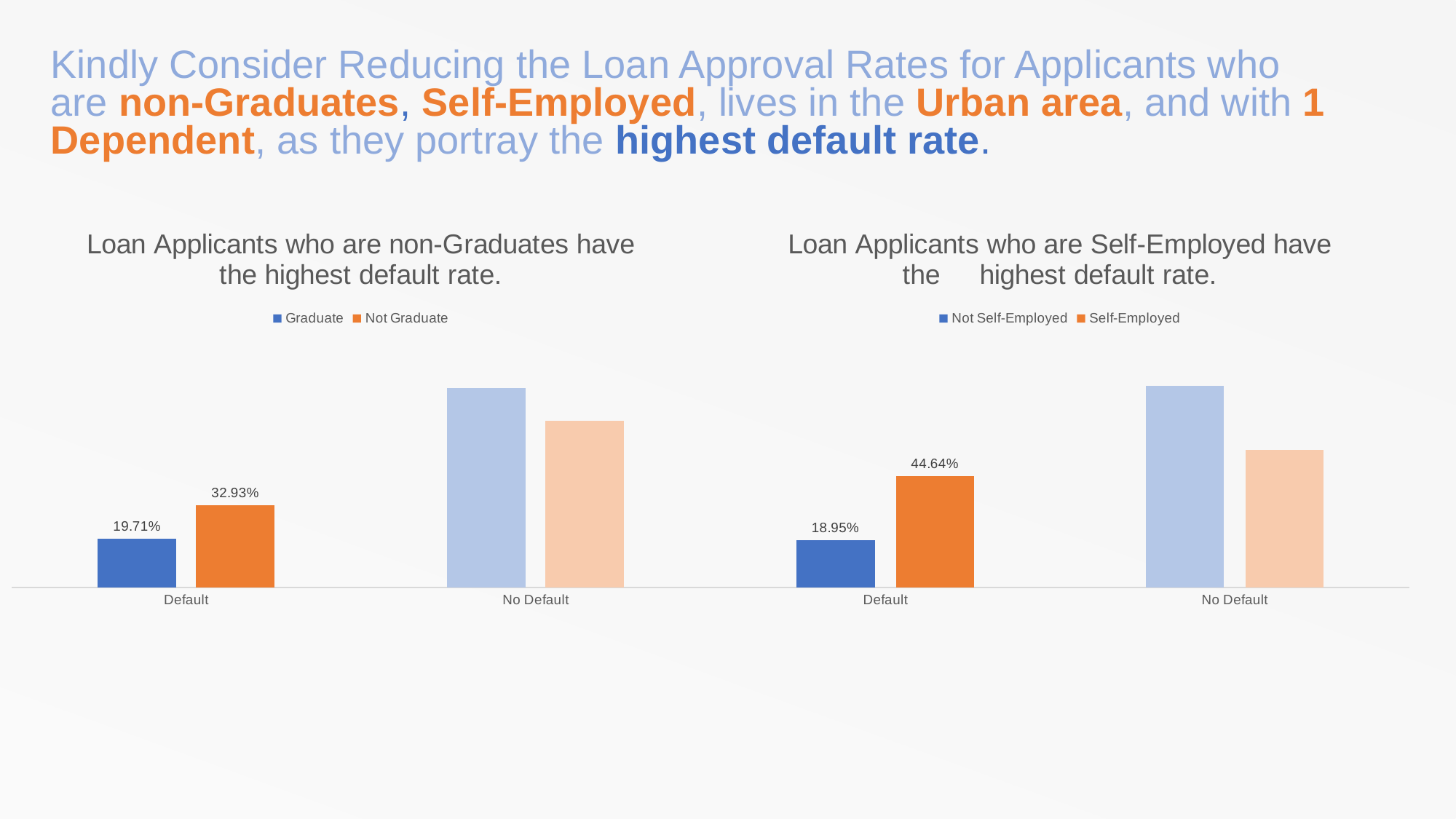

# Kindly Consider Reducing the Loan Approval Rates for Applicants who are non-Graduates, Self-Employed, lives in the Urban area, and with 1 Dependent, as they portray the highest default rate.

### Chart: Loan Applicants who are non-Graduates have the highest default rate.

| Category | Graduate | Not Graduate |
|---|---|---|
| Default | 0.19705882352941176 | 0.32926829268292684 |
| No Default | 0.8029411764705883 | 0.6707317073170732 |

### Chart: Loan Applicants who are Self-Employed have the     highest default rate.

| Category | Not Self-Employed | Self-Employed |
|---|---|---|
| Default | 0.18950437317784258 | 0.44642857142857145 |
| No Default | 0.8104956268221575 | 0.5535714285714286 |